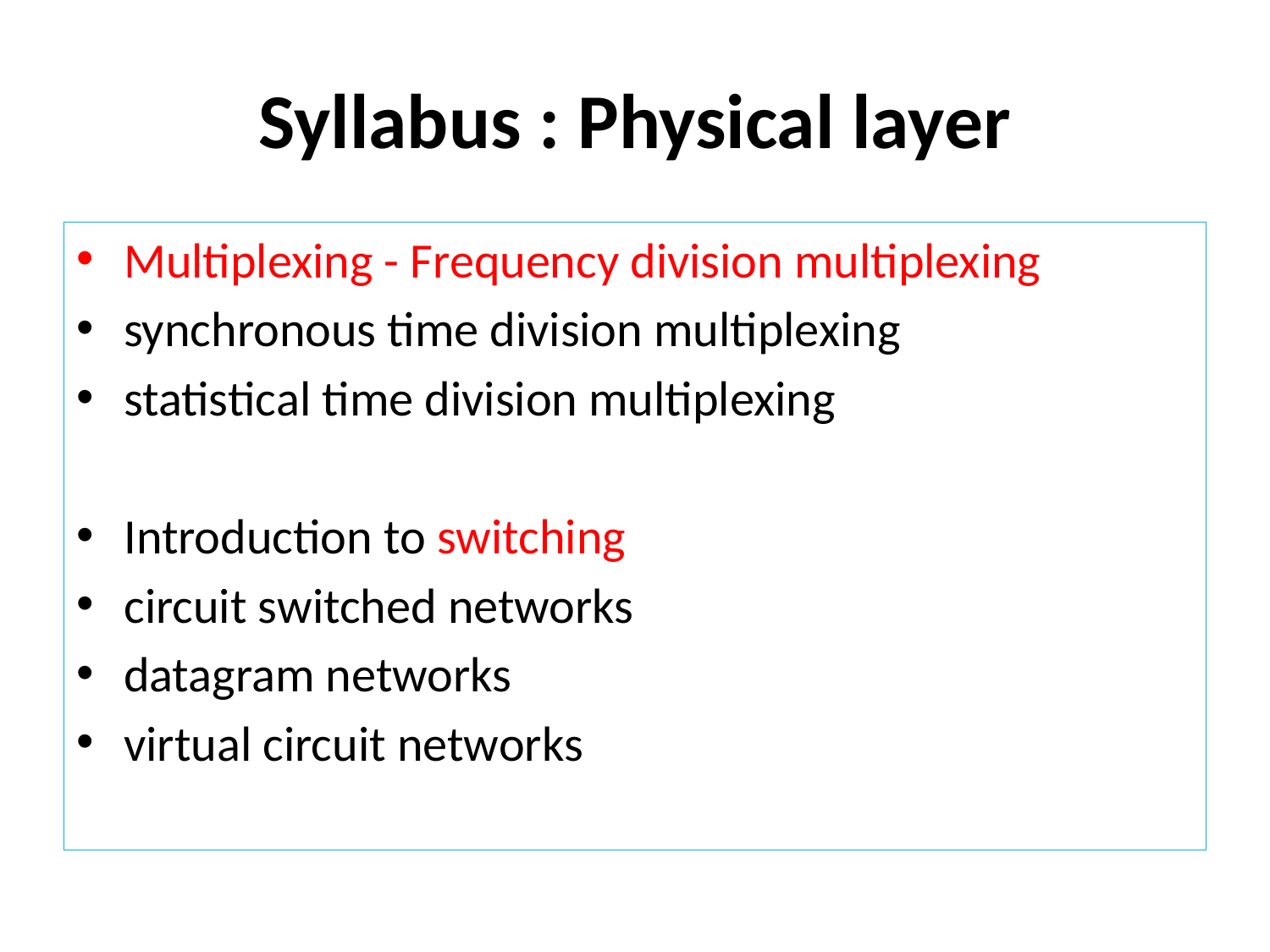

# Syllabus : Physical layer
Multiplexing - Frequency division multiplexing
synchronous time division multiplexing
statistical time division multiplexing

Introduction to switching
circuit switched networks
datagram networks
virtual circuit networks